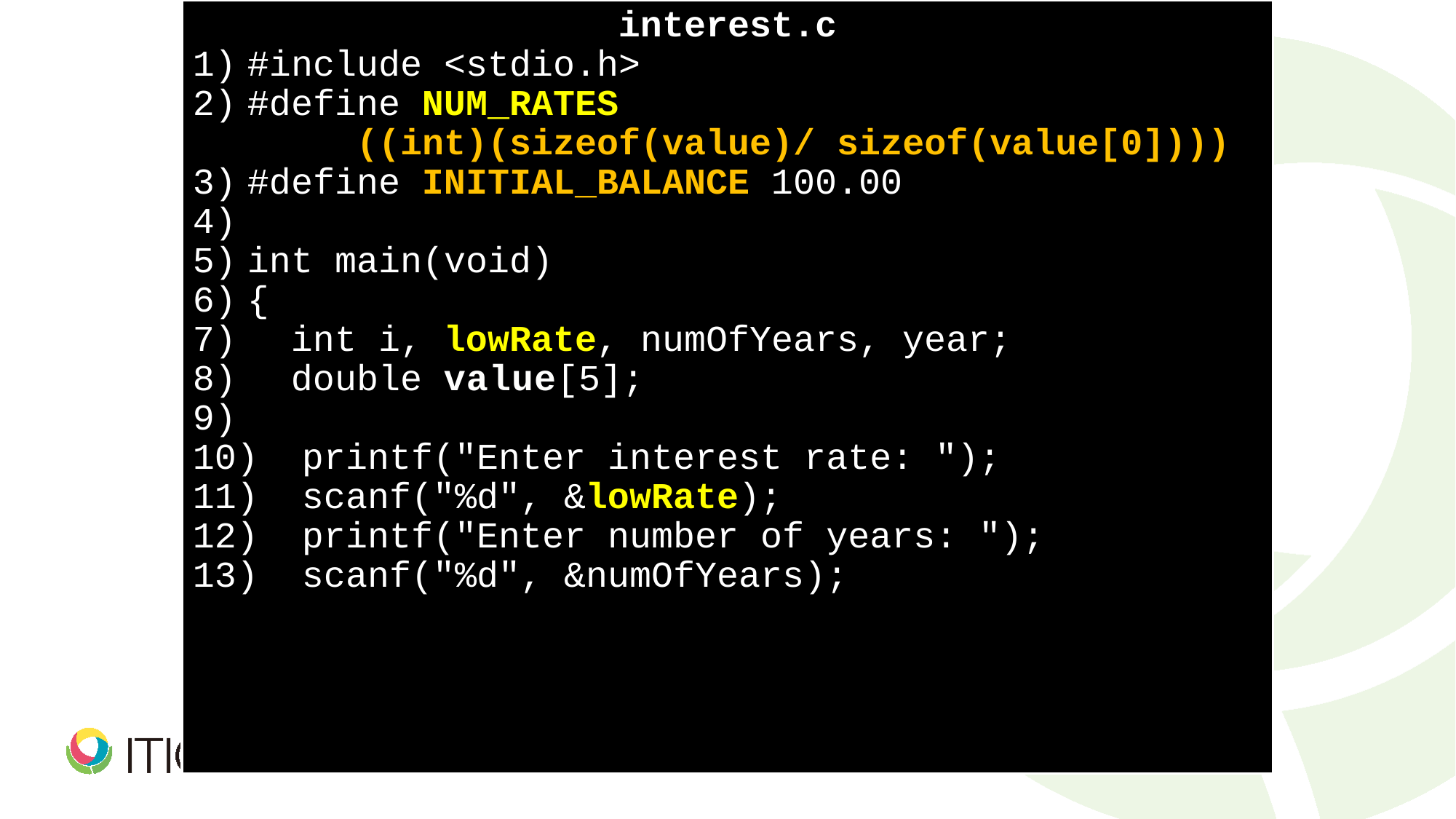

interest.c
#include <stdio.h>
#define NUM_RATES
 	((int)(sizeof(value)/ sizeof(value[0])))
#define INITIAL_BALANCE 100.00

int main(void)
{
  int i, lowRate, numOfYears, year;
  double value[5];

  printf("Enter interest rate: ");
  scanf("%d", &lowRate);
  printf("Enter number of years: ");
  scanf("%d", &numOfYears);